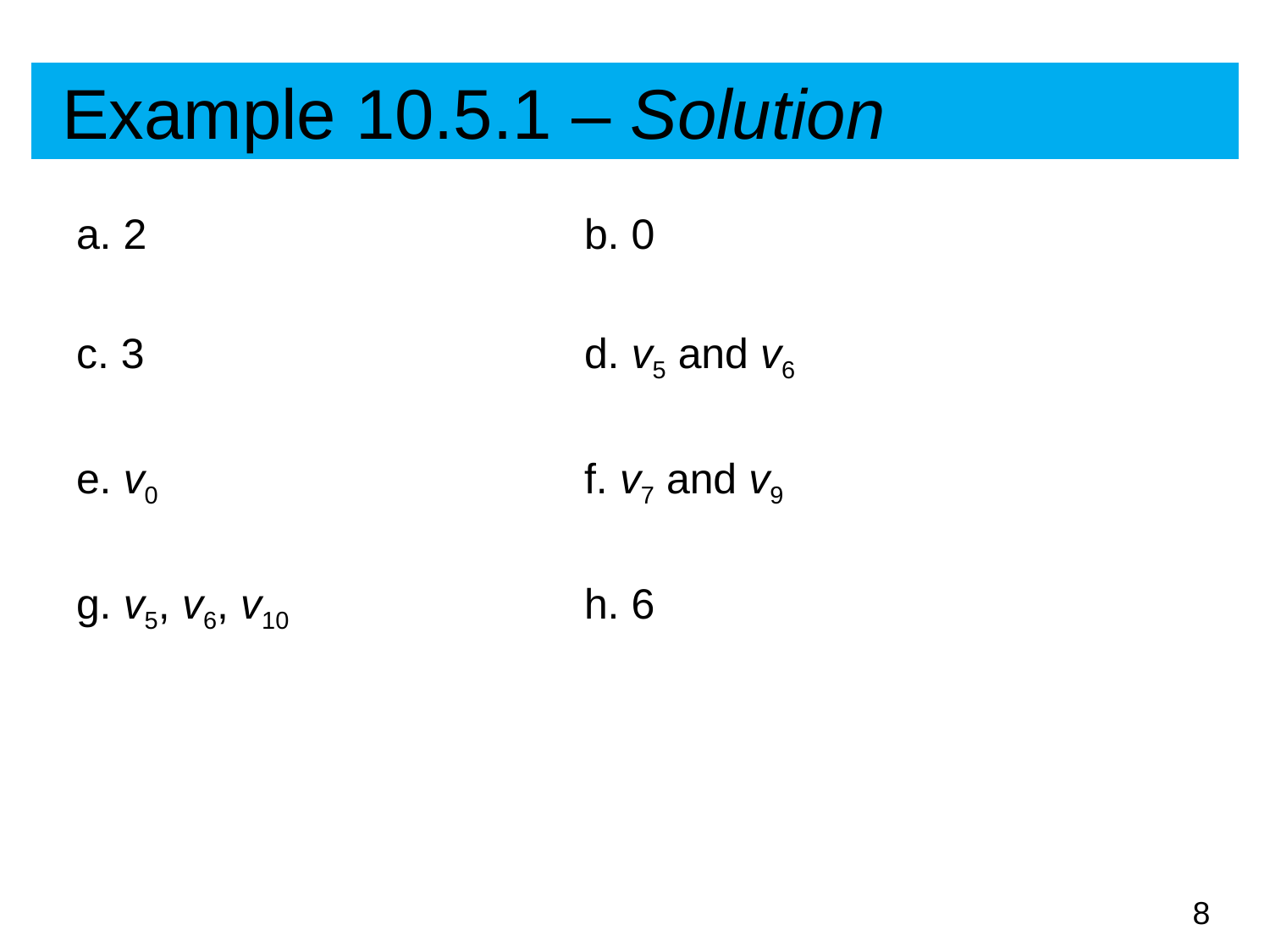

# Example 10.5.1 – Solution
a. 2				b. 0

c. 3				d. v5 and v6

e. v0				f. v7 and v9

g. v5, v6, v10			h. 6